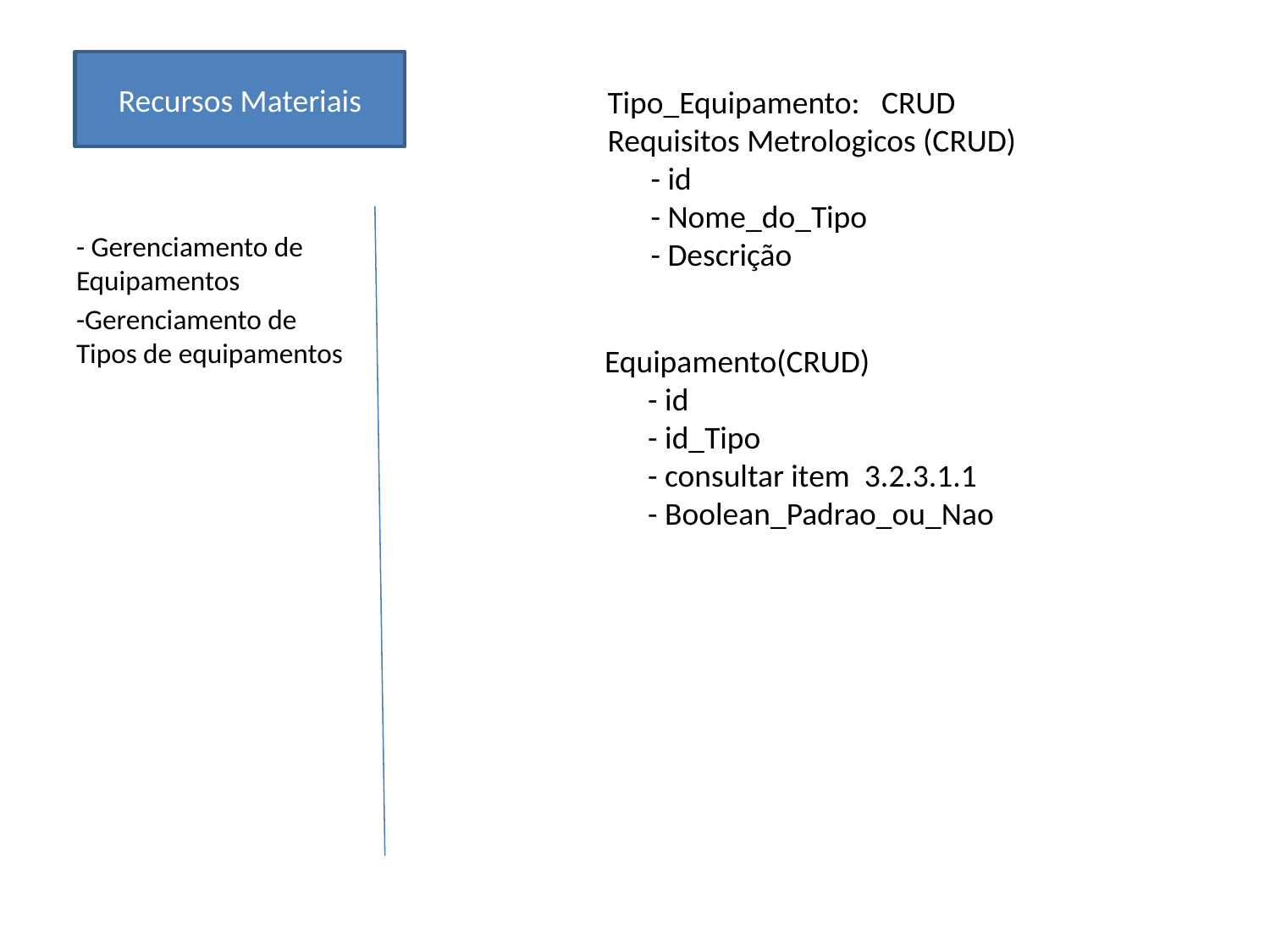

Recursos Materiais
Tipo_Equipamento:   CRUD
Requisitos Metrologicos (CRUD)
      - id
      - Nome_do_Tipo
      - Descrição
- Gerenciamento de Equipamentos
-Gerenciamento de Tipos de equipamentos
Equipamento(CRUD)
      - id
      - id_Tipo
      - consultar item  3.2.3.1.1
      - Boolean_Padrao_ou_Nao